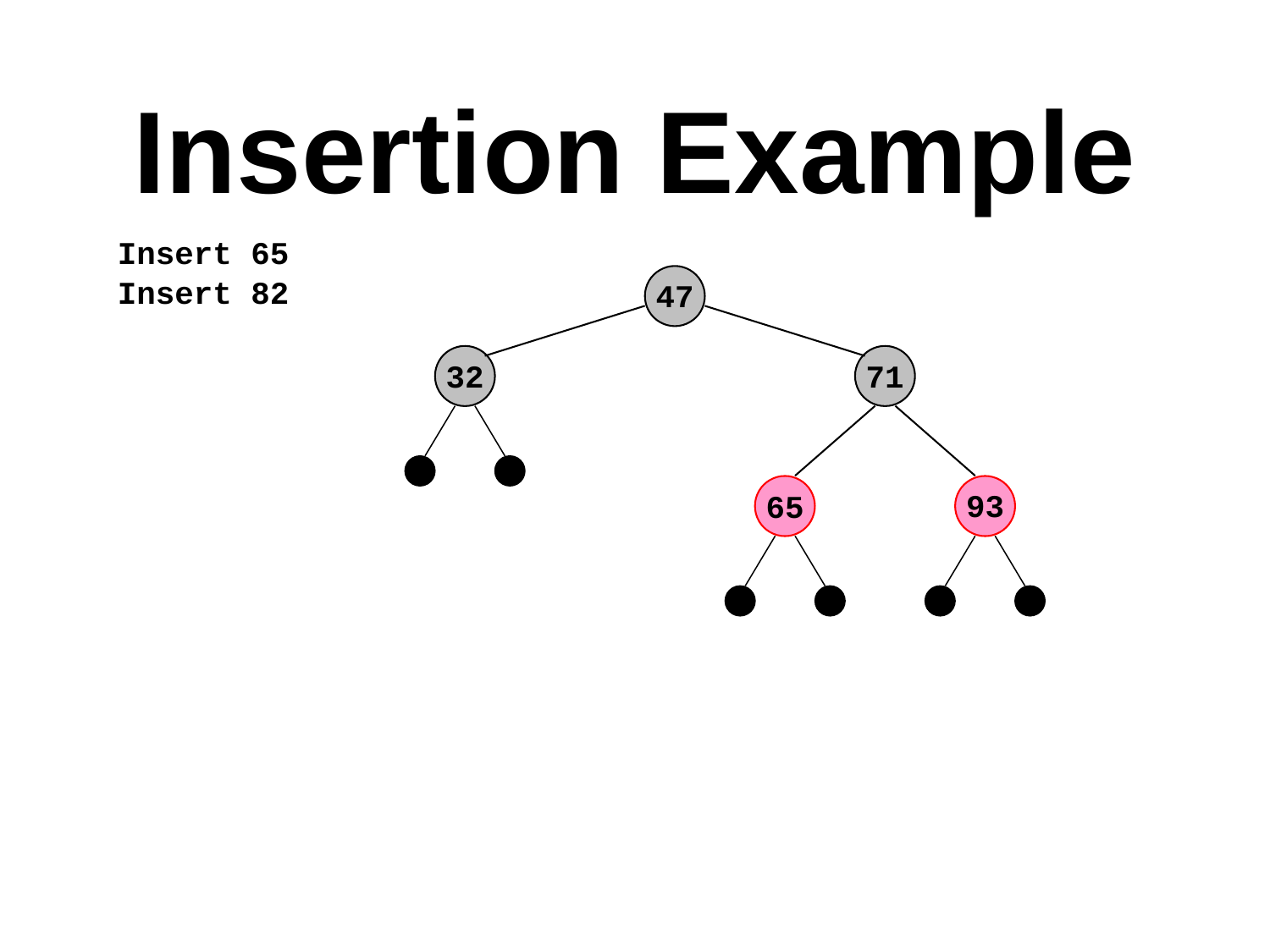

# Insertion Example
Insert 65
Insert 82

47

32

71

65

93